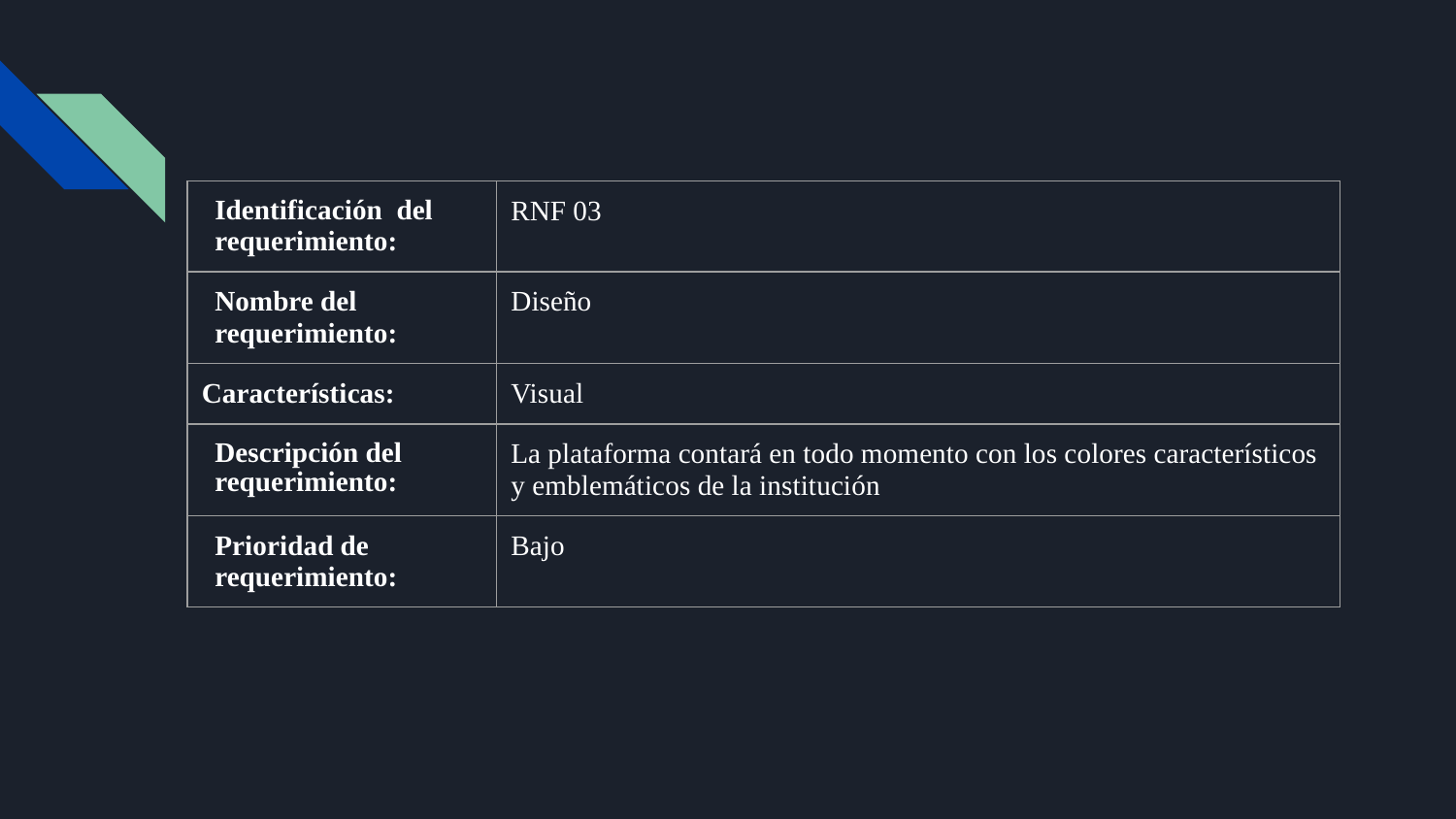

| Identificación del requerimiento: | RNF 03 |
| --- | --- |
| Nombre del requerimiento: | Diseño |
| Características: | Visual |
| Descripción del requerimiento: | La plataforma contará en todo momento con los colores característicos y emblemáticos de la institución |
| Prioridad de requerimiento: | Bajo |